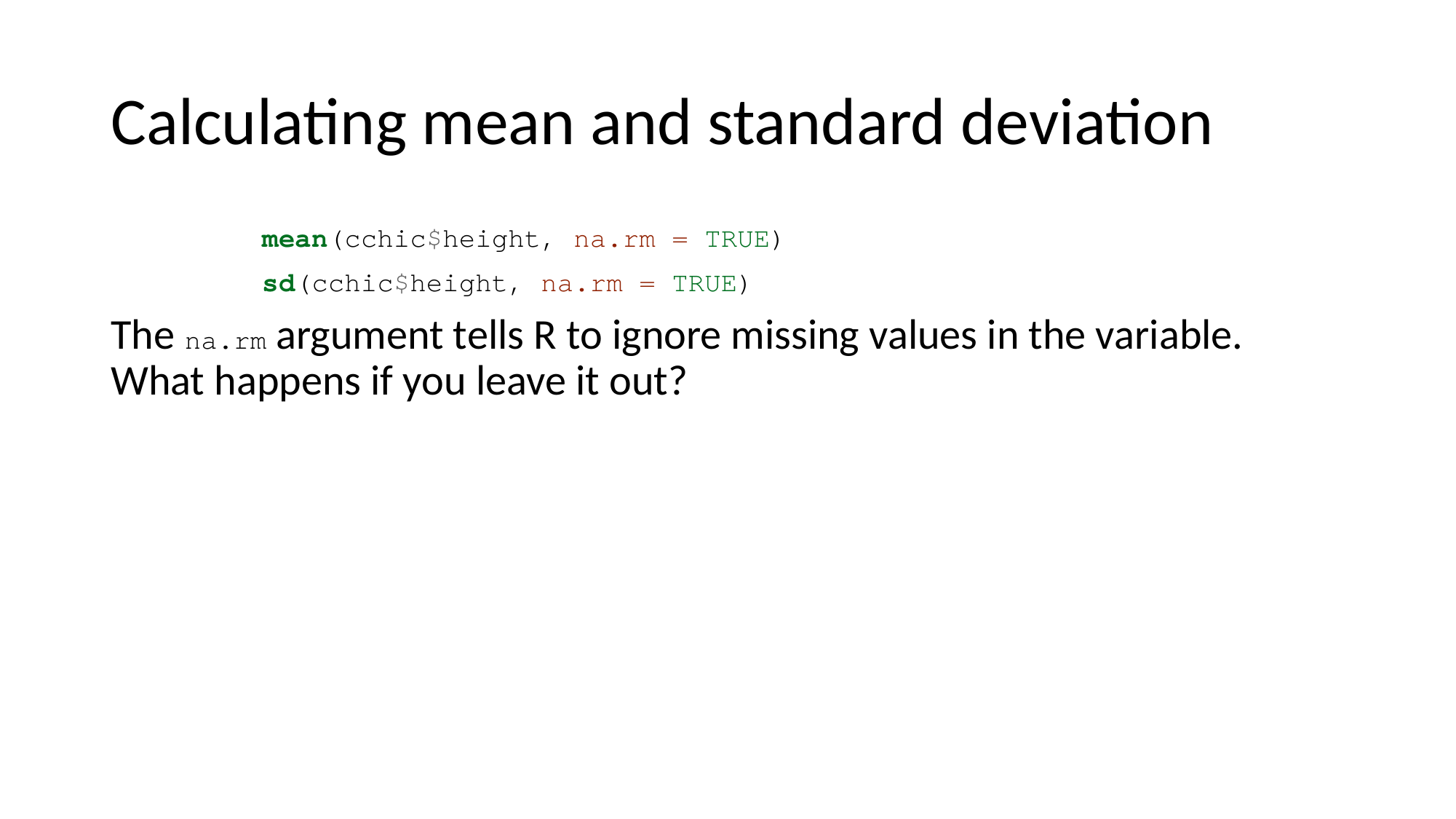

# Calculating mean and standard deviation
mean(cchic$height, na.rm = TRUE)
sd(cchic$height, na.rm = TRUE)
The na.rm argument tells R to ignore missing values in the variable. What happens if you leave it out?